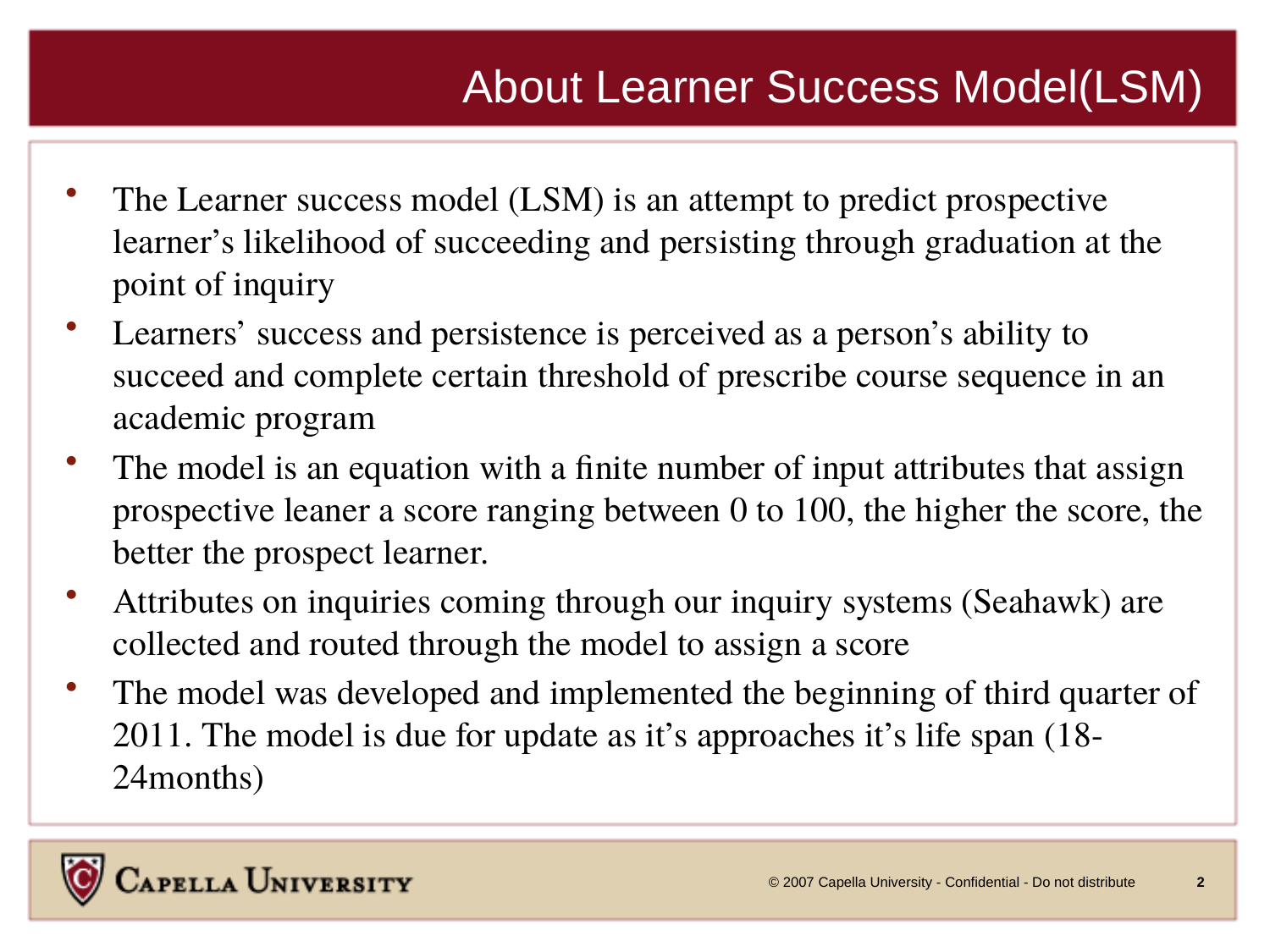

# About Learner Success Model(LSM)
The Learner success model (LSM) is an attempt to predict prospective learner’s likelihood of succeeding and persisting through graduation at the point of inquiry
Learners’ success and persistence is perceived as a person’s ability to succeed and complete certain threshold of prescribe course sequence in an academic program
The model is an equation with a finite number of input attributes that assign prospective leaner a score ranging between 0 to 100, the higher the score, the better the prospect learner.
Attributes on inquiries coming through our inquiry systems (Seahawk) are collected and routed through the model to assign a score
The model was developed and implemented the beginning of third quarter of 2011. The model is due for update as it’s approaches it’s life span (18-24months)